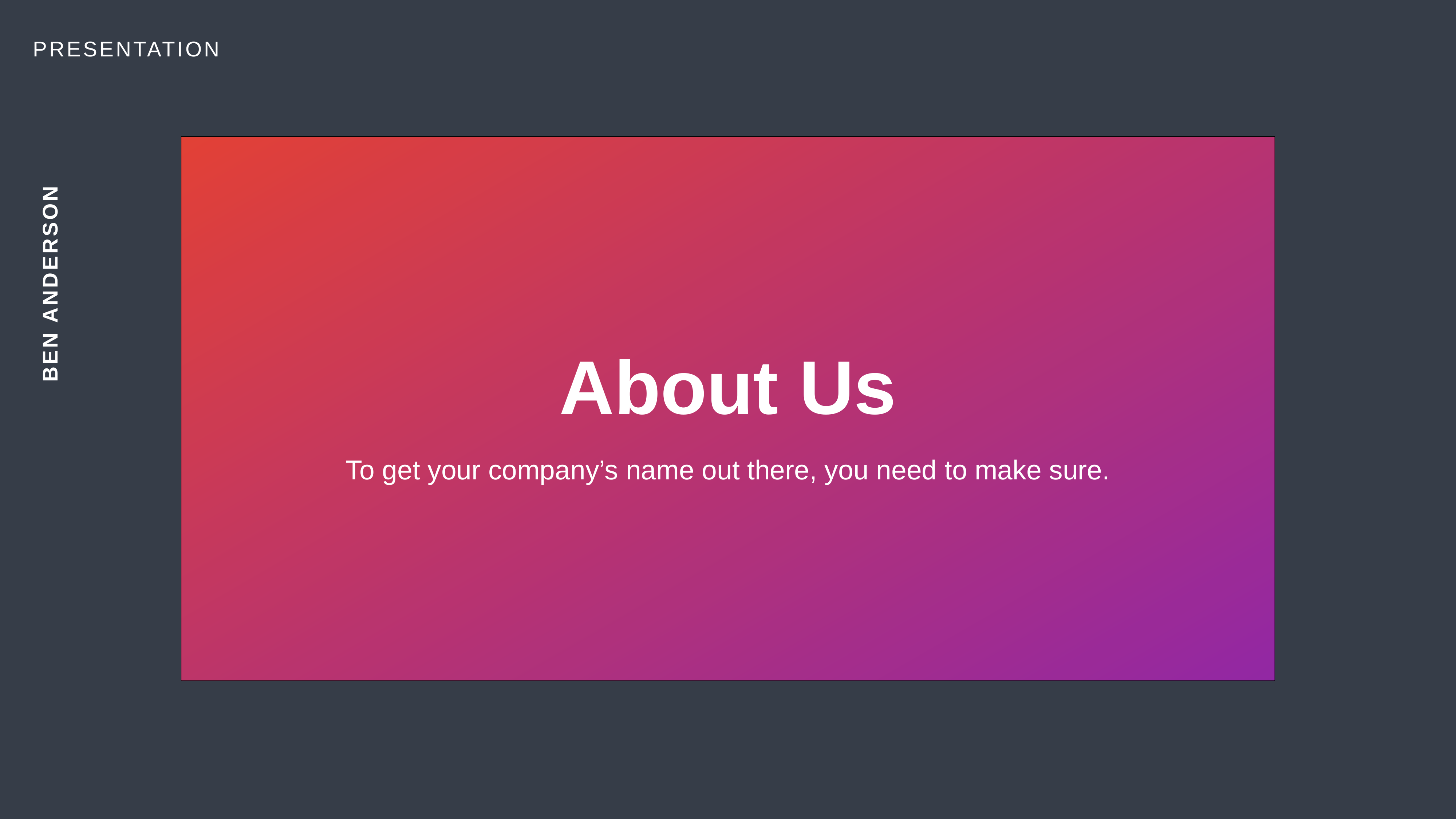

PRESENTATION

BEN ANDERSON
About Us
To get your company’s name out there, you need to make sure.